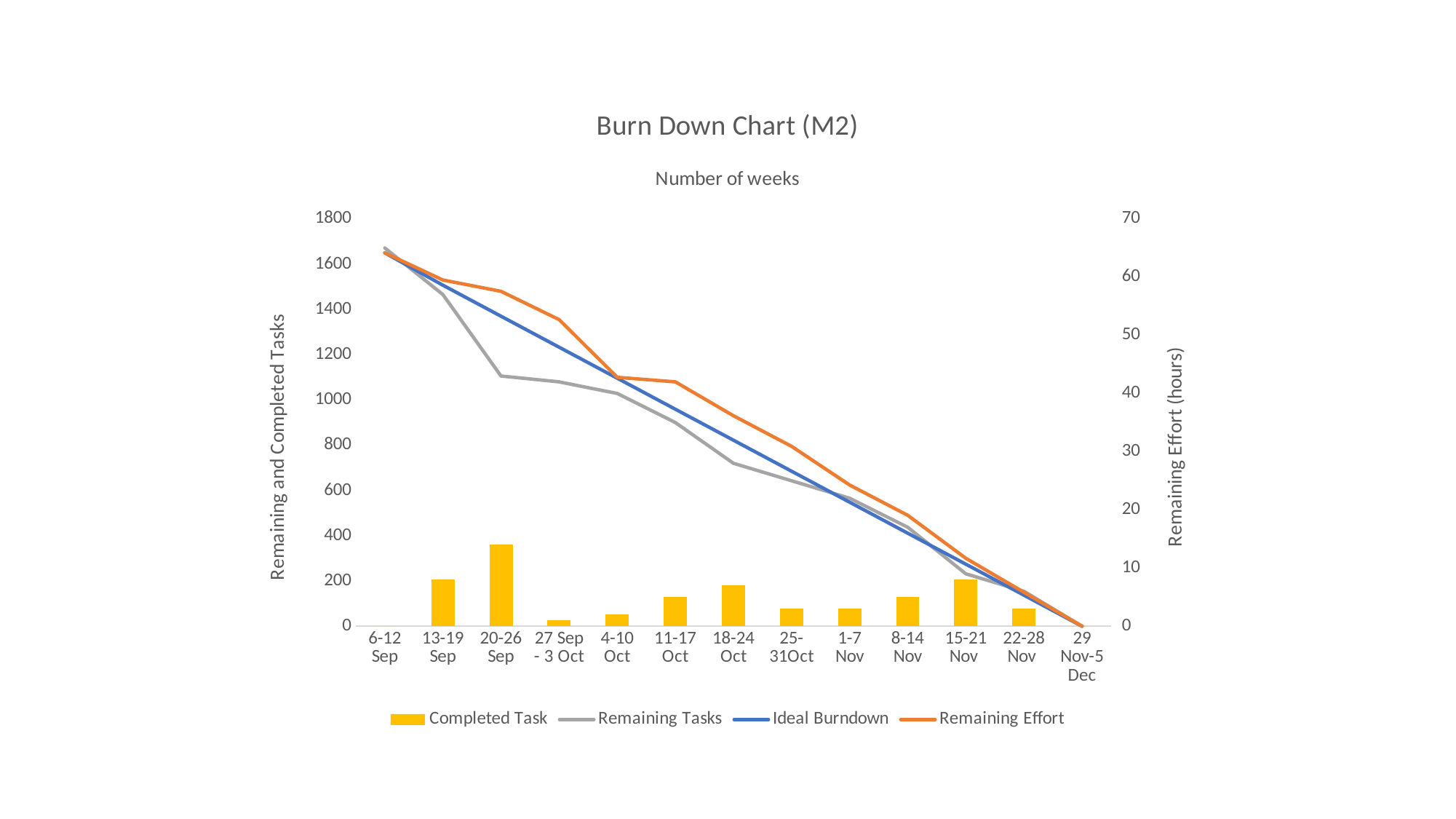

### Chart: Burn Down Chart (M2)

| Category | Completed Task | Ideal Burndown | Remaining Effort | Remaining Tasks |
|---|---|---|---|---|
| 6-12 Sep | 0.0 | 1650.0 | 1650.0 | 65.0 |
| 13-19 Sep | 8.0 | 1507.0 | 1530.0 | 57.0 |
| 20-26 Sep | 14.0 | 1370.0 | 1480.0 | 43.0 |
| 27 Sep - 3 Oct | 1.0 | 1233.0 | 1355.0 | 42.0 |
| 4-10 Oct | 2.0 | 1096.0 | 1100.0 | 40.0 |
| 11-17 Oct | 5.0 | 959.0 | 1080.0 | 35.0 |
| 18-24 Oct | 7.0 | 822.0 | 930.0 | 28.0 |
| 25-31Oct | 3.0 | 685.0 | 795.0 | 25.0 |
| 1-7 Nov | 3.0 | 548.0 | 624.0 | 22.0 |
| 8-14 Nov | 5.0 | 411.0 | 490.0 | 17.0 |
| 15-21 Nov  | 8.0 | 274.0 | 300.0 | 9.0 |
| 22-28 Nov  | 3.0 | 137.0 | 150.0 | 6.0 |
| 29 Nov-5 Dec | 0.0 | 0.0 | 0.0 | 0.0 |